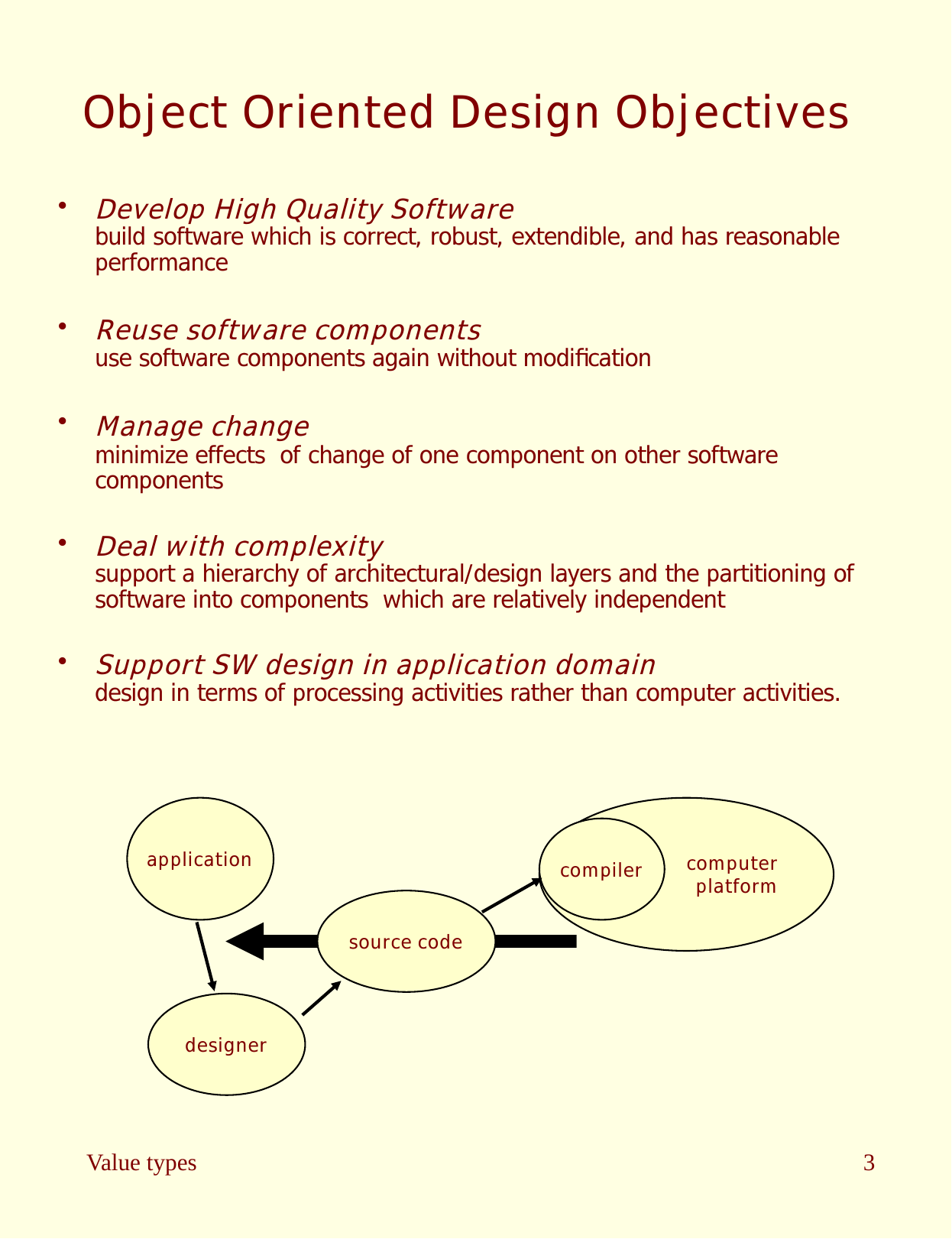

# Object Oriented Design Objectives
Develop High Quality Software
build software which is correct, robust, extendible, and has reasonable performance
Reuse software components
use software components again without modification
Manage change
minimize effects  of change of one component on other software components
Deal with complexity
support a hierarchy of architectural/design layers and the partitioning of software into components  which are relatively independent
Support SW design in application domain
design in terms of processing activities rather than computer activities.

application
computer
platform
compiler
source code

designer

Value types
3